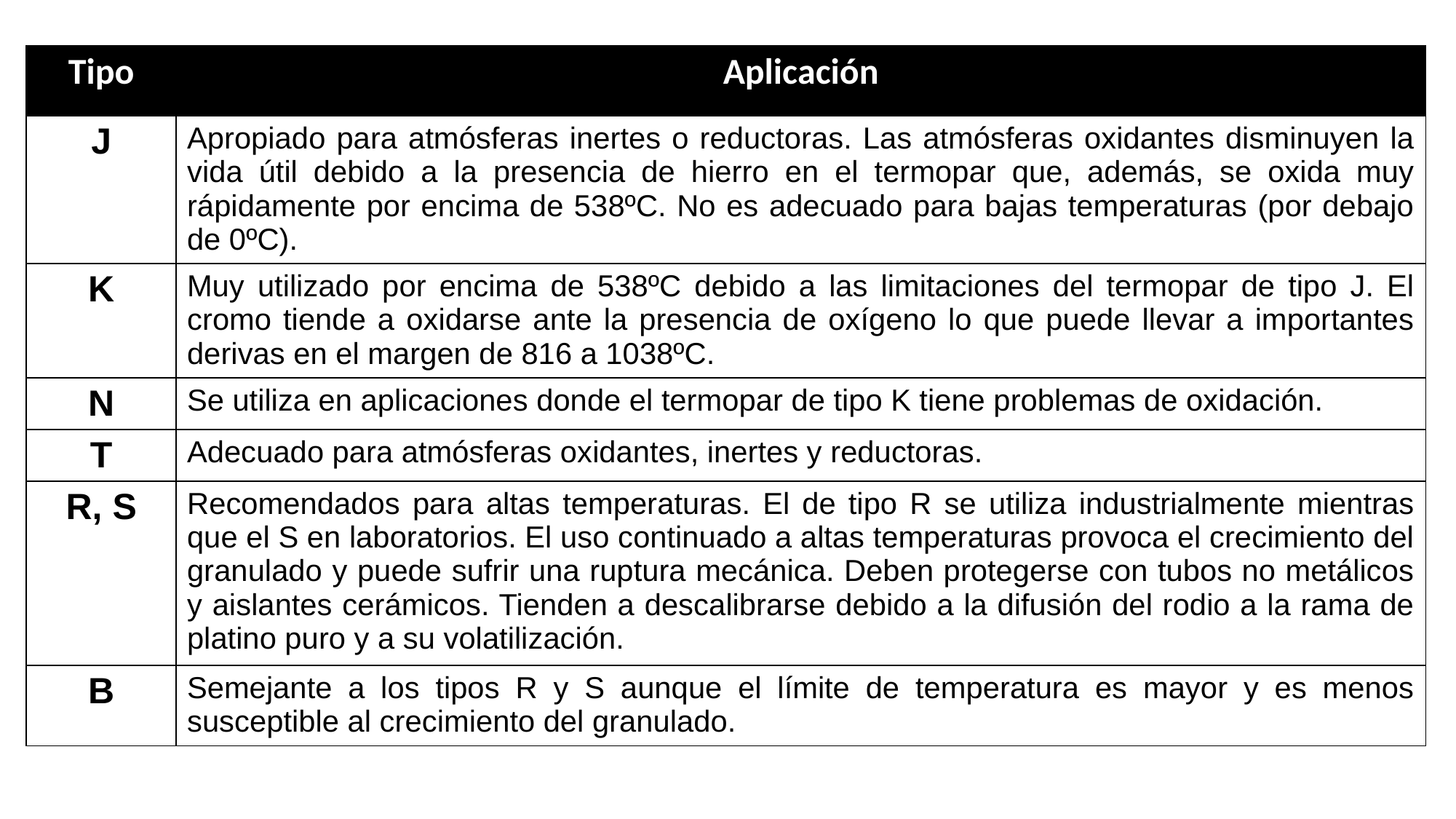

| Tipo | Aplicación |
| --- | --- |
| J | Apropiado para atmósferas inertes o reductoras. Las atmósferas oxidantes disminuyen la vida útil debido a la presencia de hierro en el termopar que, además, se oxida muy rápidamente por encima de 538ºC. No es adecuado para bajas temperaturas (por debajo de 0ºC). |
| K | Muy utilizado por encima de 538ºC debido a las limitaciones del termopar de tipo J. El cromo tiende a oxidarse ante la presencia de oxígeno lo que puede llevar a importantes derivas en el margen de 816 a 1038ºC. |
| N | Se utiliza en aplicaciones donde el termopar de tipo K tiene problemas de oxidación. |
| T | Adecuado para atmósferas oxidantes, inertes y reductoras. |
| R, S | Recomendados para altas temperaturas. El de tipo R se utiliza industrialmente mientras que el S en laboratorios. El uso continuado a altas temperaturas provoca el crecimiento del granulado y puede sufrir una ruptura mecánica. Deben protegerse con tubos no metálicos y aislantes cerámicos. Tienden a descalibrarse debido a la difusión del rodio a la rama de platino puro y a su volatilización. |
| B | Semejante a los tipos R y S aunque el límite de temperatura es mayor y es menos susceptible al crecimiento del granulado. |